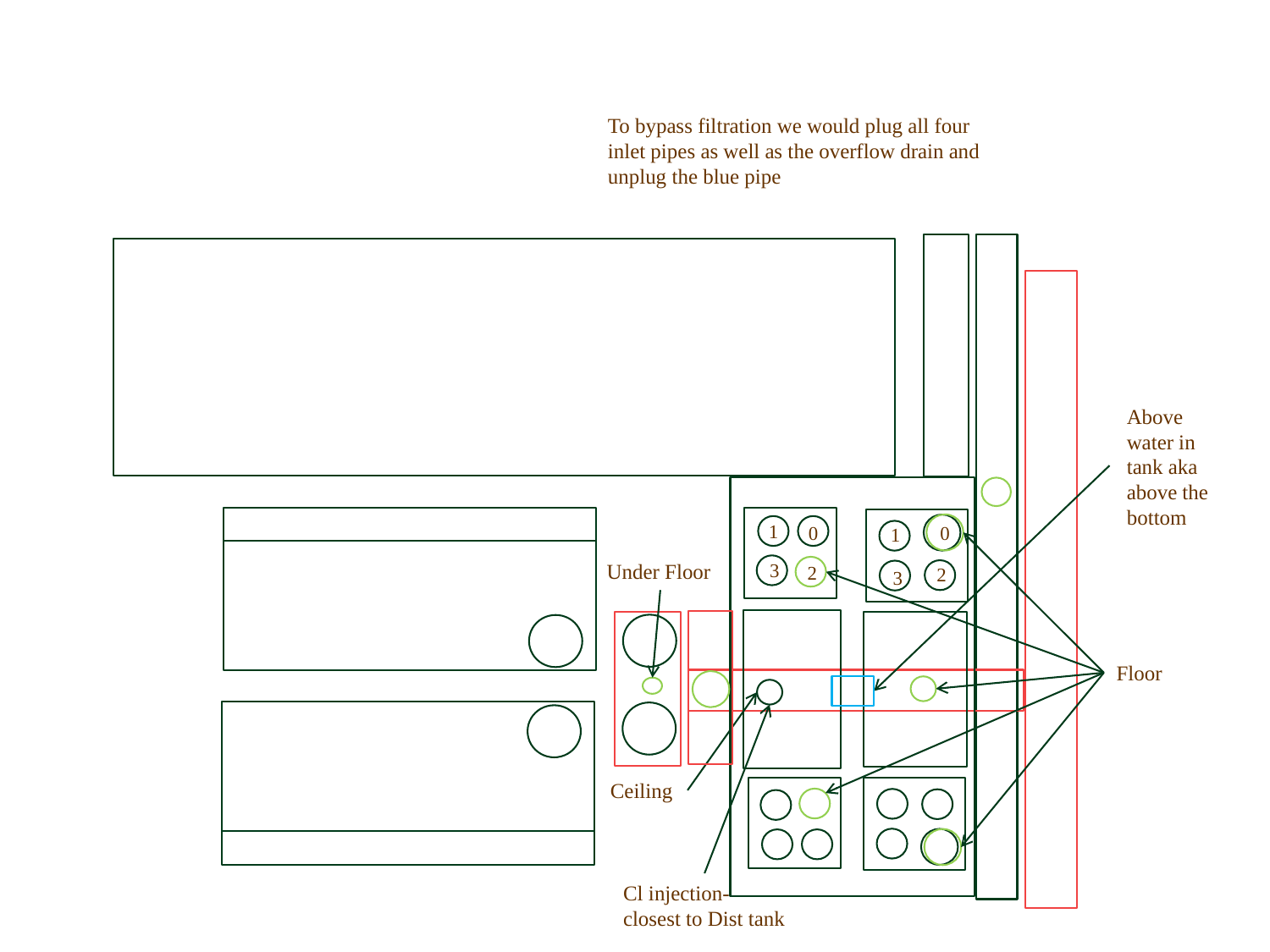

To bypass filtration we would plug all four inlet pipes as well as the overflow drain and unplug the blue pipe

Above water in tank aka above the bottom

1
0

0

1

Under Floor
3
2

2

3

Floor

Ceiling

Cl injection- closest to Dist tank